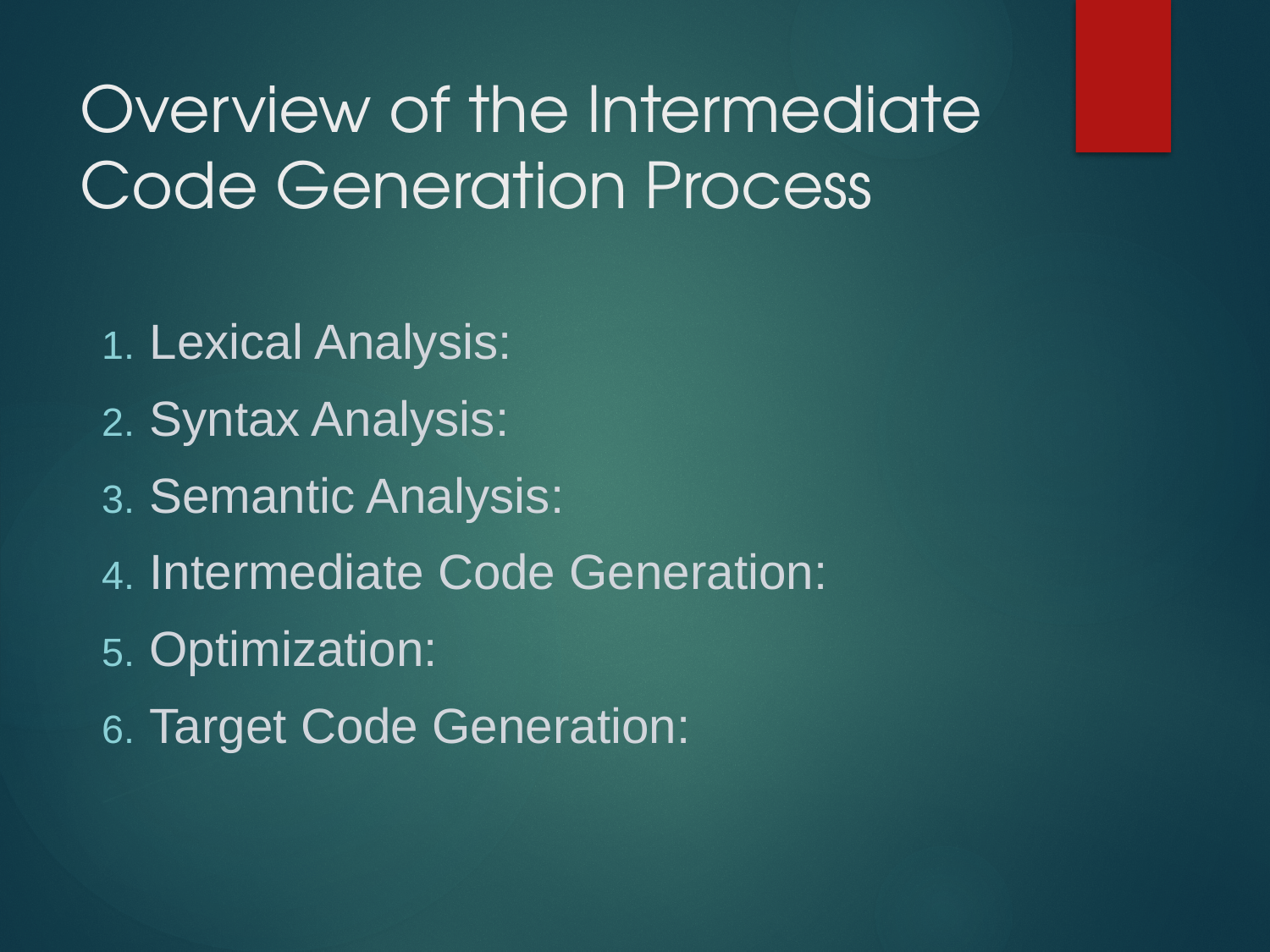

# Overview of the Intermediate Code Generation Process
Lexical Analysis:
Syntax Analysis:
Semantic Analysis:
Intermediate Code Generation:
Optimization:
Target Code Generation: